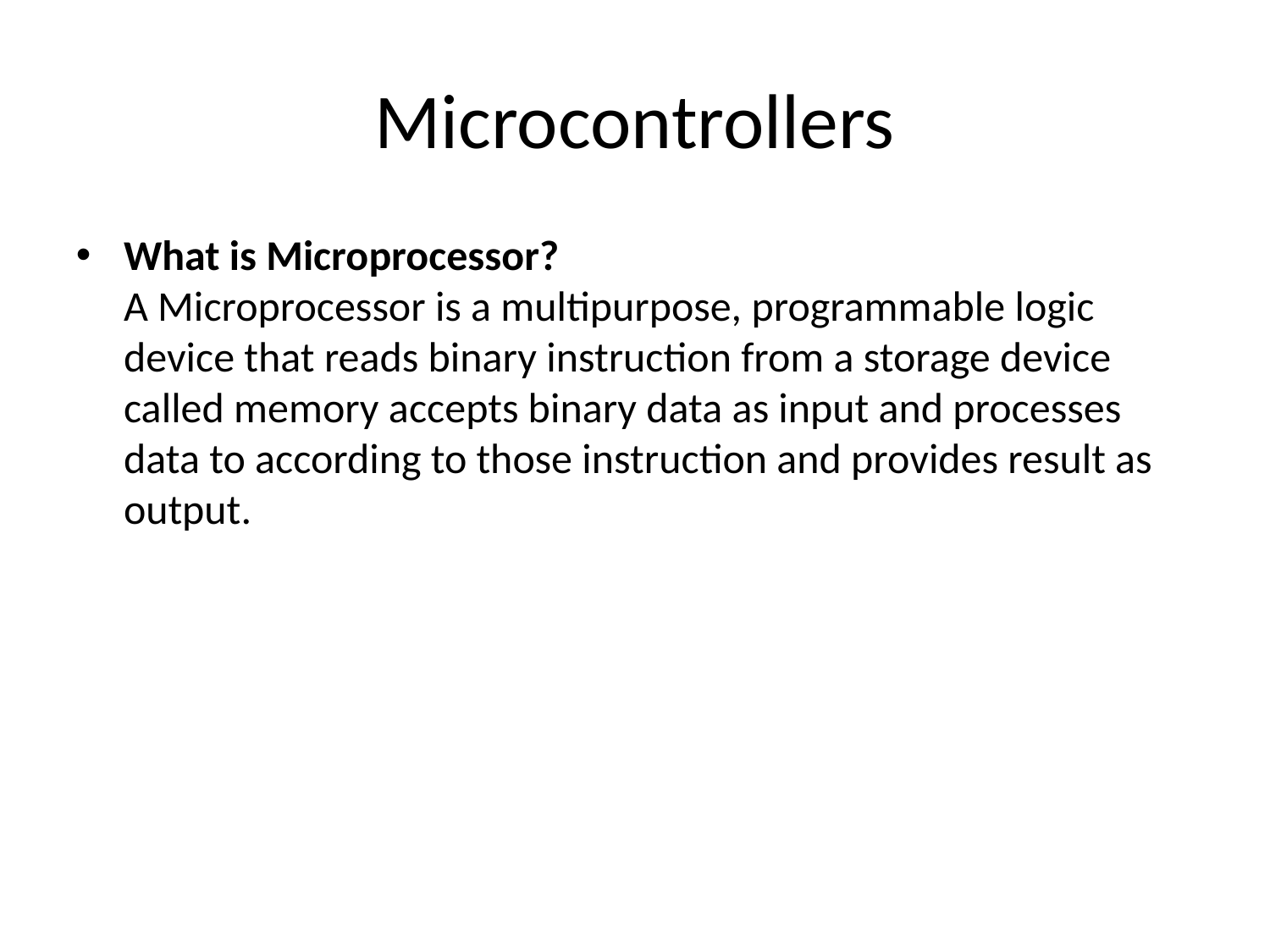

Microcontrollers
What is Microprocessor?
	A Microprocessor is a multipurpose, programmable logic device that reads binary instruction from a storage device called memory accepts binary data as input and processes data to according to those instruction and provides result as output.